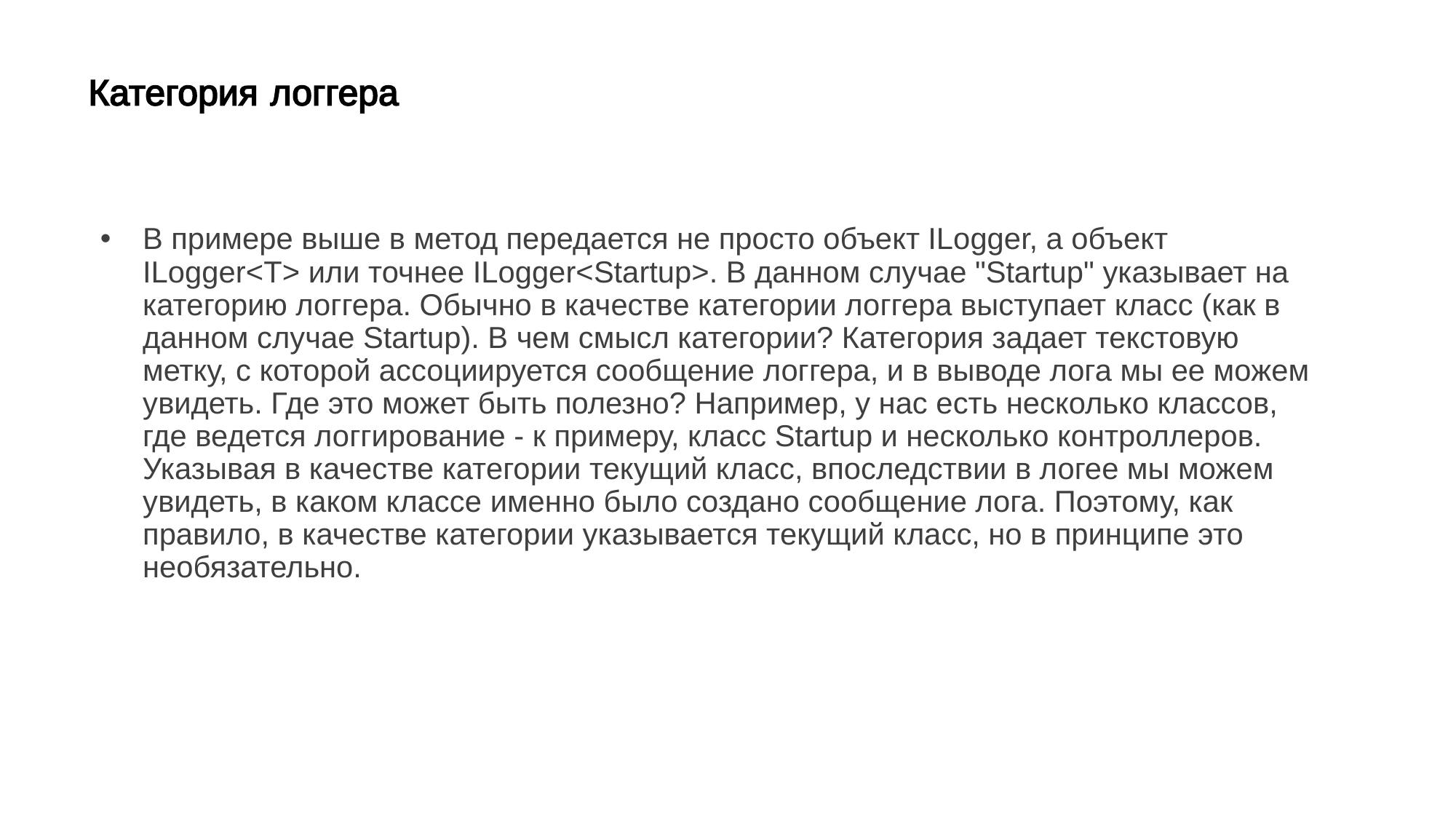

# Категория логгера

В примере выше в метод передается не просто объект ILogger, а объект ILogger<T> или точнее ILogger<Startup>. В данном случае "Startup" указывает на категорию логгера. Обычно в качестве категории логгера выступает класс (как в данном случае Startup). В чем смысл категории? Категория задает текстовую метку, с которой ассоциируется сообщение логгера, и в выводе лога мы ее можем увидеть. Где это может быть полезно? Например, у нас есть несколько классов, где ведется логгирование - к примеру, класс Startup и несколько контроллеров. Указывая в качестве категории текущий класс, впоследствии в логее мы можем увидеть, в каком классе именно было создано сообщение лога. Поэтому, как правило, в качестве категории указывается текущий класс, но в принципе это необязательно.